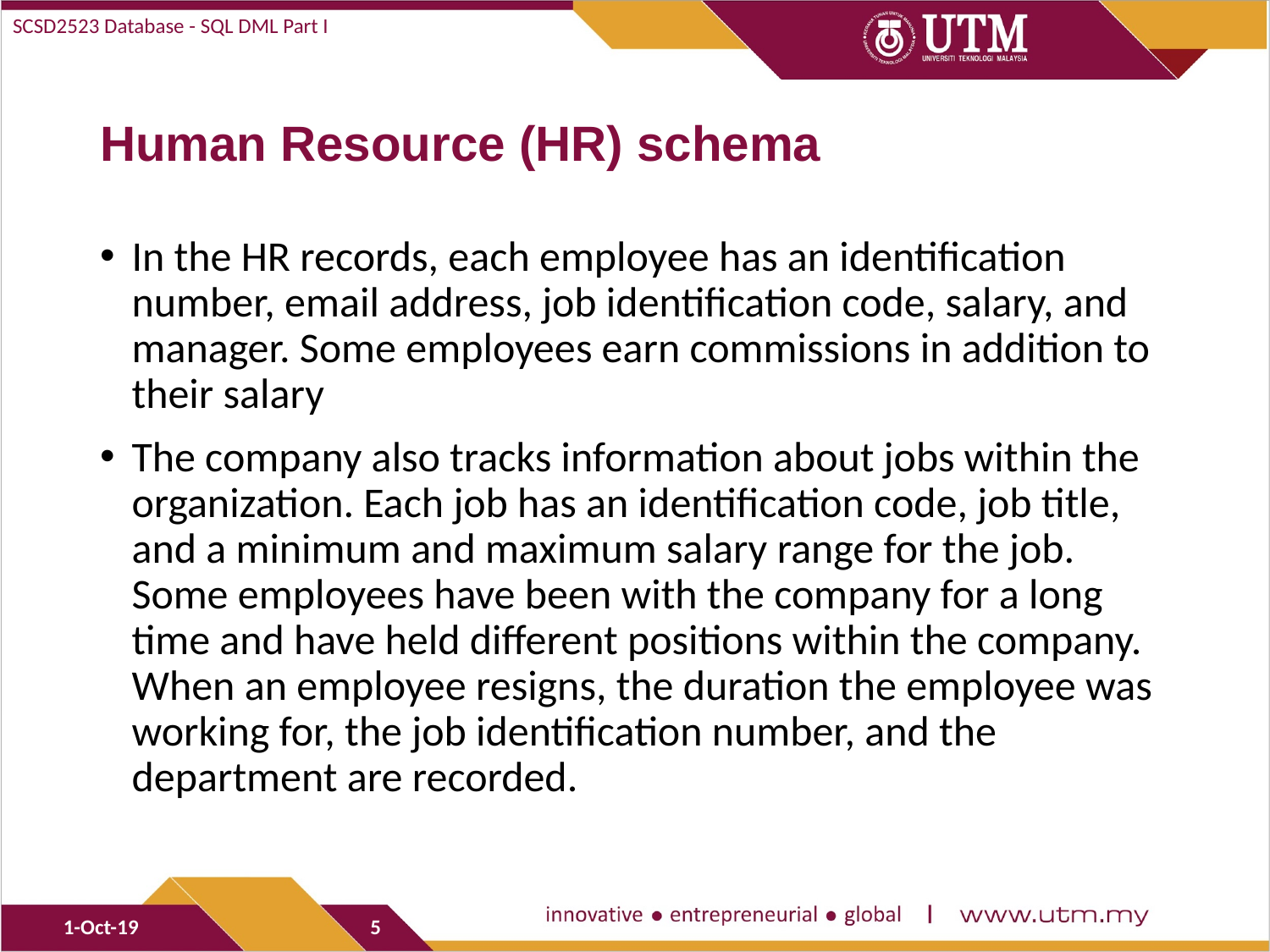

SCSD2523 Database - SQL DML Part I
# Human Resource (HR) schema
In the HR records, each employee has an identification number, email address, job identification code, salary, and manager. Some employees earn commissions in addition to their salary
The company also tracks information about jobs within the organization. Each job has an identification code, job title, and a minimum and maximum salary range for the job. Some employees have been with the company for a long time and have held different positions within the company. When an employee resigns, the duration the employee was working for, the job identification number, and the department are recorded.

1-Oct-19
5